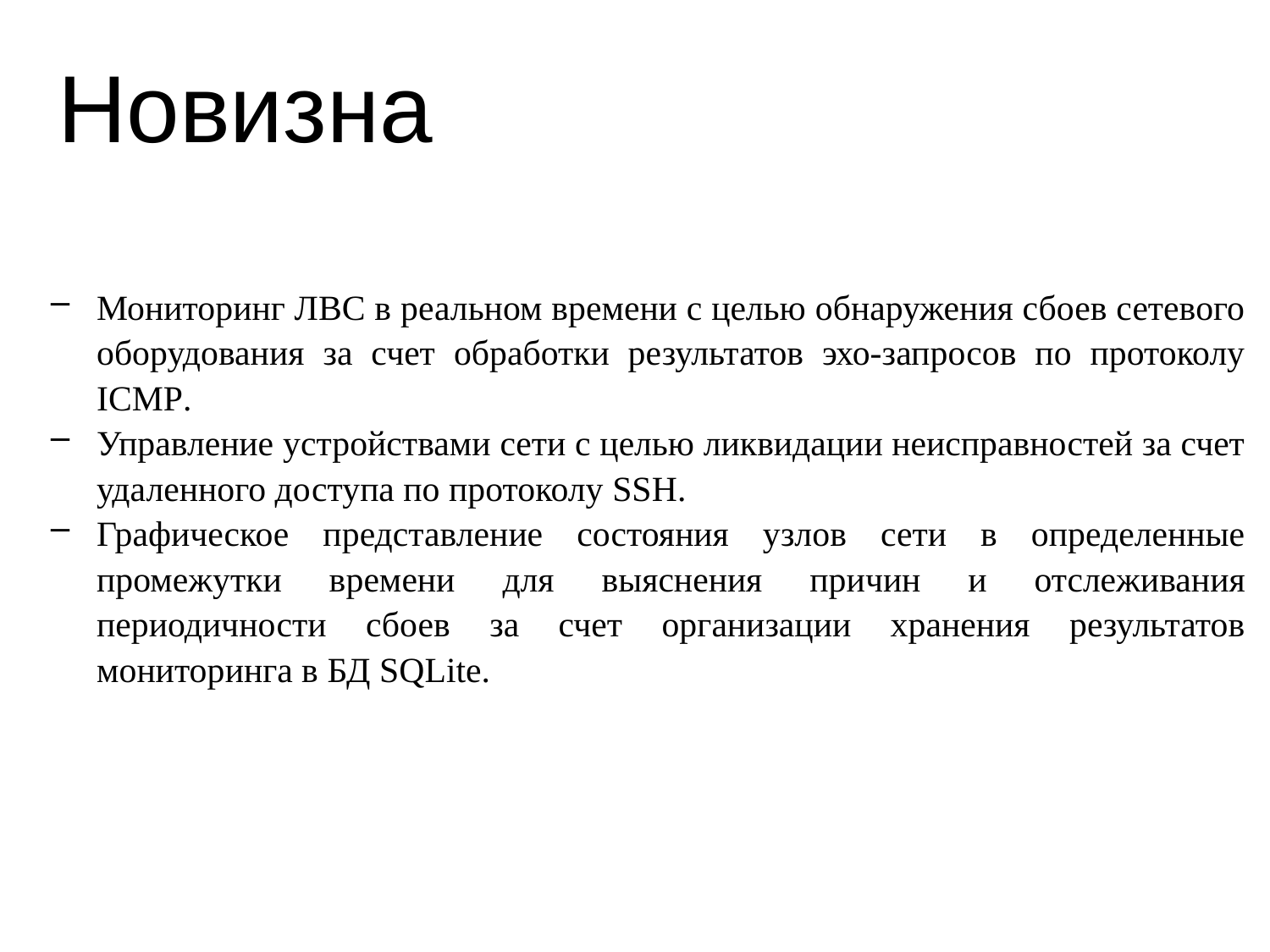

Новизна
Мониторинг ЛВС в реальном времени с целью обнаружения сбоев сетевого оборудования за счет обработки результатов эхо-запросов по протоколу ICMP.
Управление устройствами сети с целью ликвидации неисправностей за счет удаленного доступа по протоколу SSH.
Графическое представление состояния узлов сети в определенные промежутки времени для выяснения причин и отслеживания периодичности сбоев за счет организации хранения результатов мониторинга в БД SQLite.